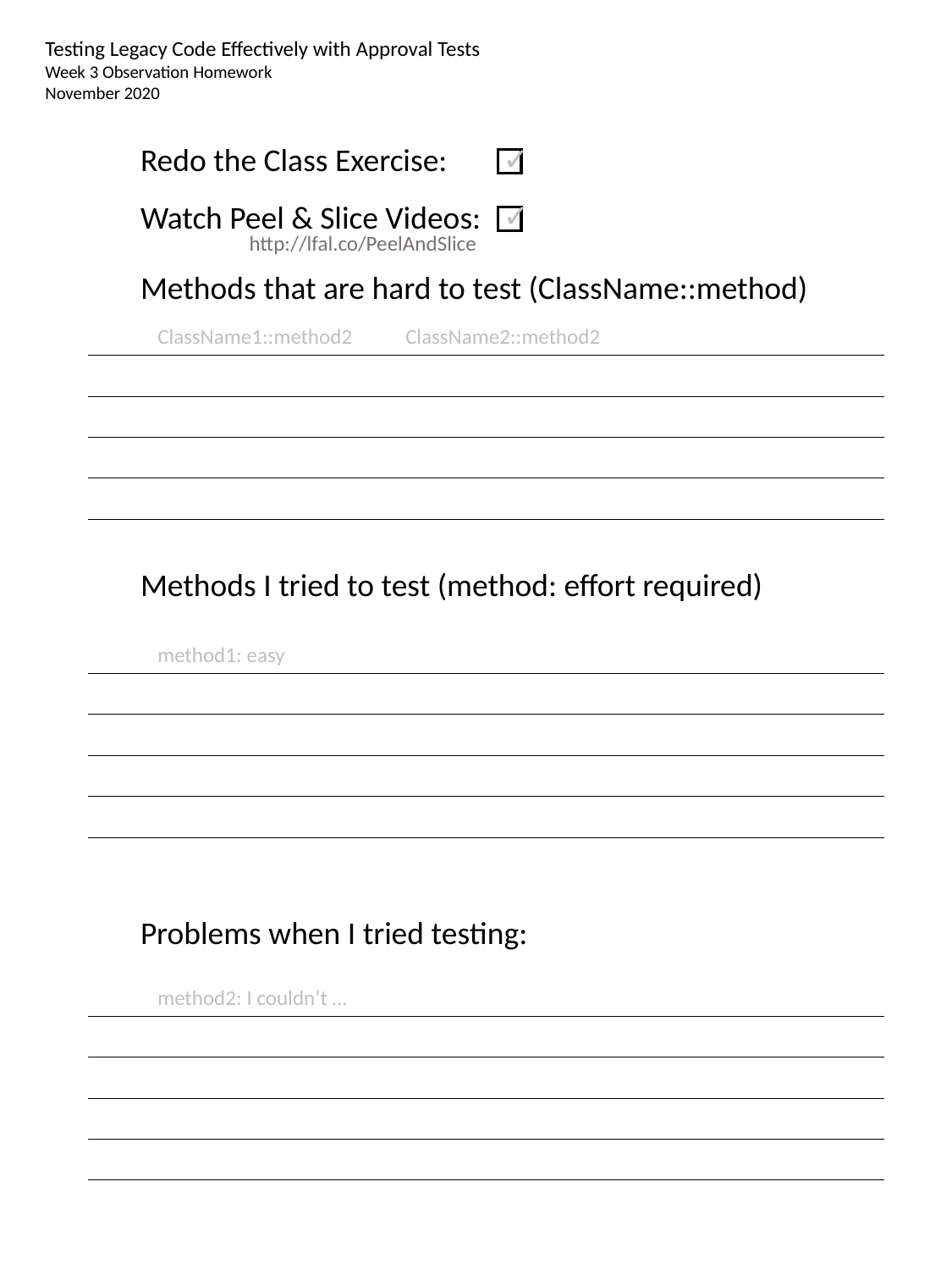

Testing Legacy Code Effectively with Approval Tests
Week 3 Observation Homework
November 2020
✓
Redo the Class Exercise:

✓
Watch Peel & Slice Videos:

http://lfal.co/PeelAndSlice
Methods that are hard to test (ClassName::method)
ClassName1::method2           ClassName2::method2
Methods I tried to test (method: effort required)
method1: easy
Problems when I tried testing:
method2: I couldn’t …